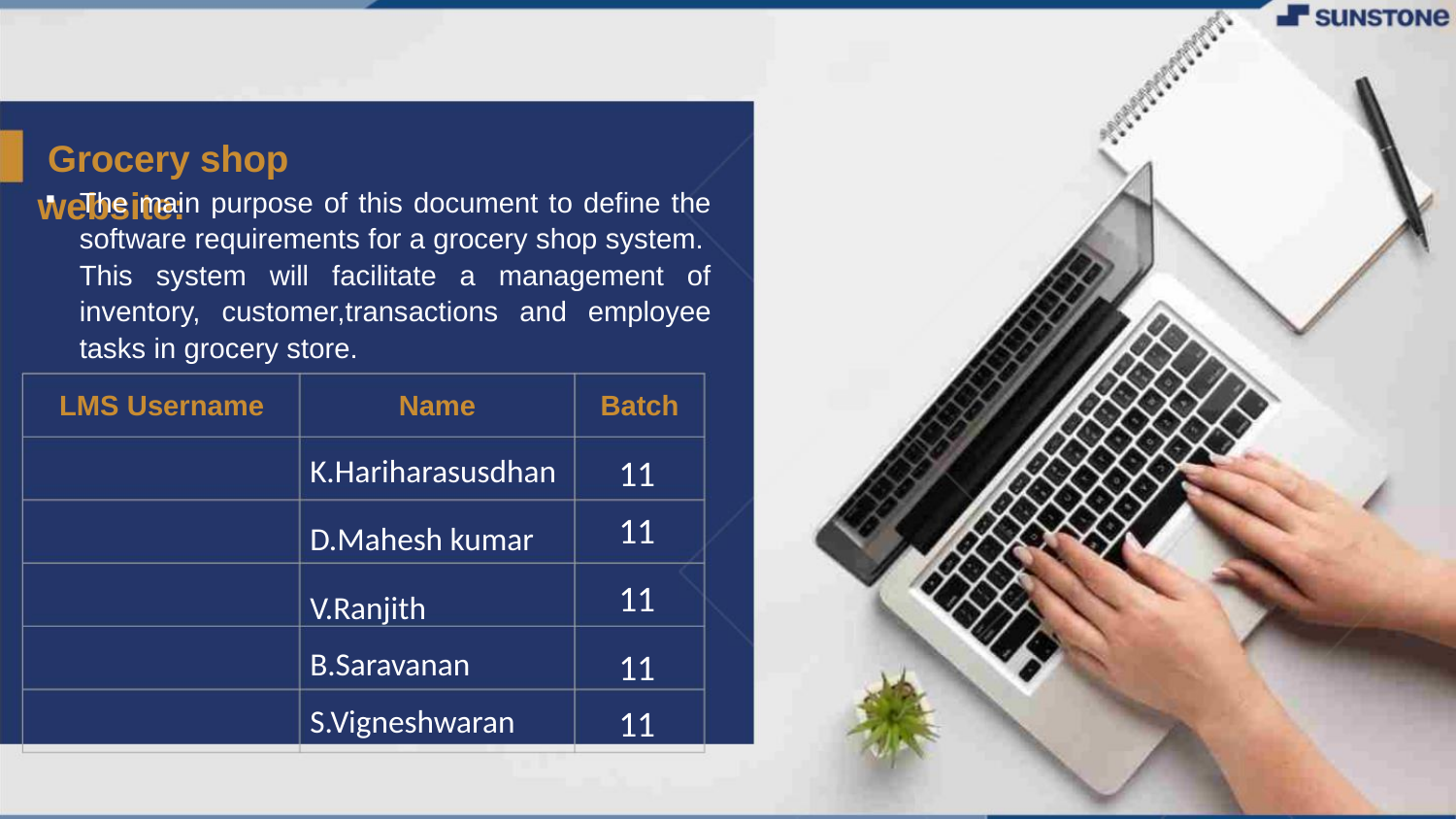

Grocery shop website:
▪
The main purpose of this document to define the software requirements for a grocery shop system.
This system will facilitate a management of inventory, customer,transactions and employee tasks in grocery store.

LMS Username
Name
Batch
K.Hariharasusdhan
11
11
D.Mahesh kumar
11
V.Ranjith
B.Saravanan
11
S.Vigneshwaran
11